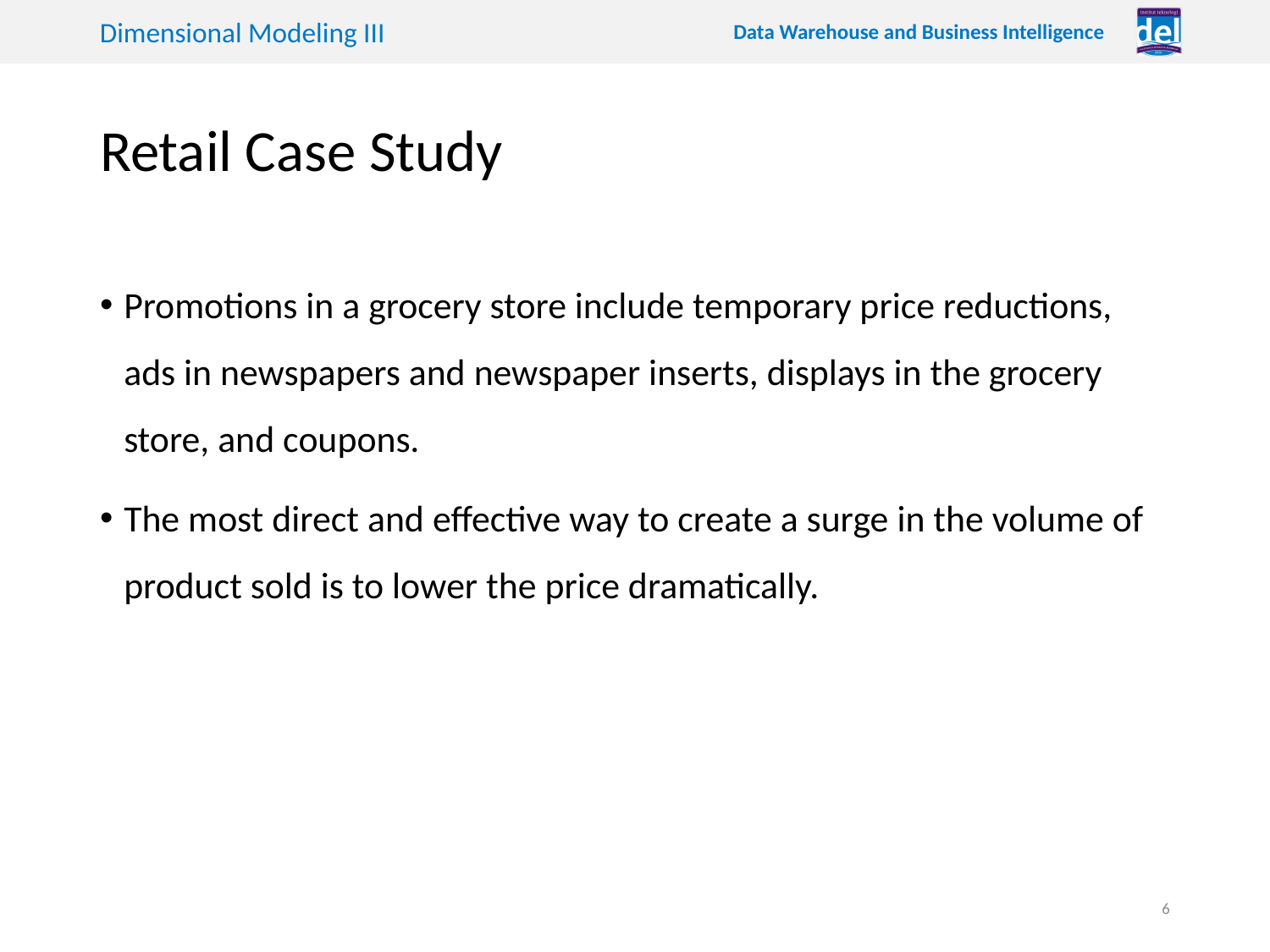

# Retail Case Study
Promotions in a grocery store include temporary price reductions, ads in newspapers and newspaper inserts, displays in the grocery store, and coupons.
The most direct and eﬀective way to create a surge in the volume of product sold is to lower the price dramatically.
6